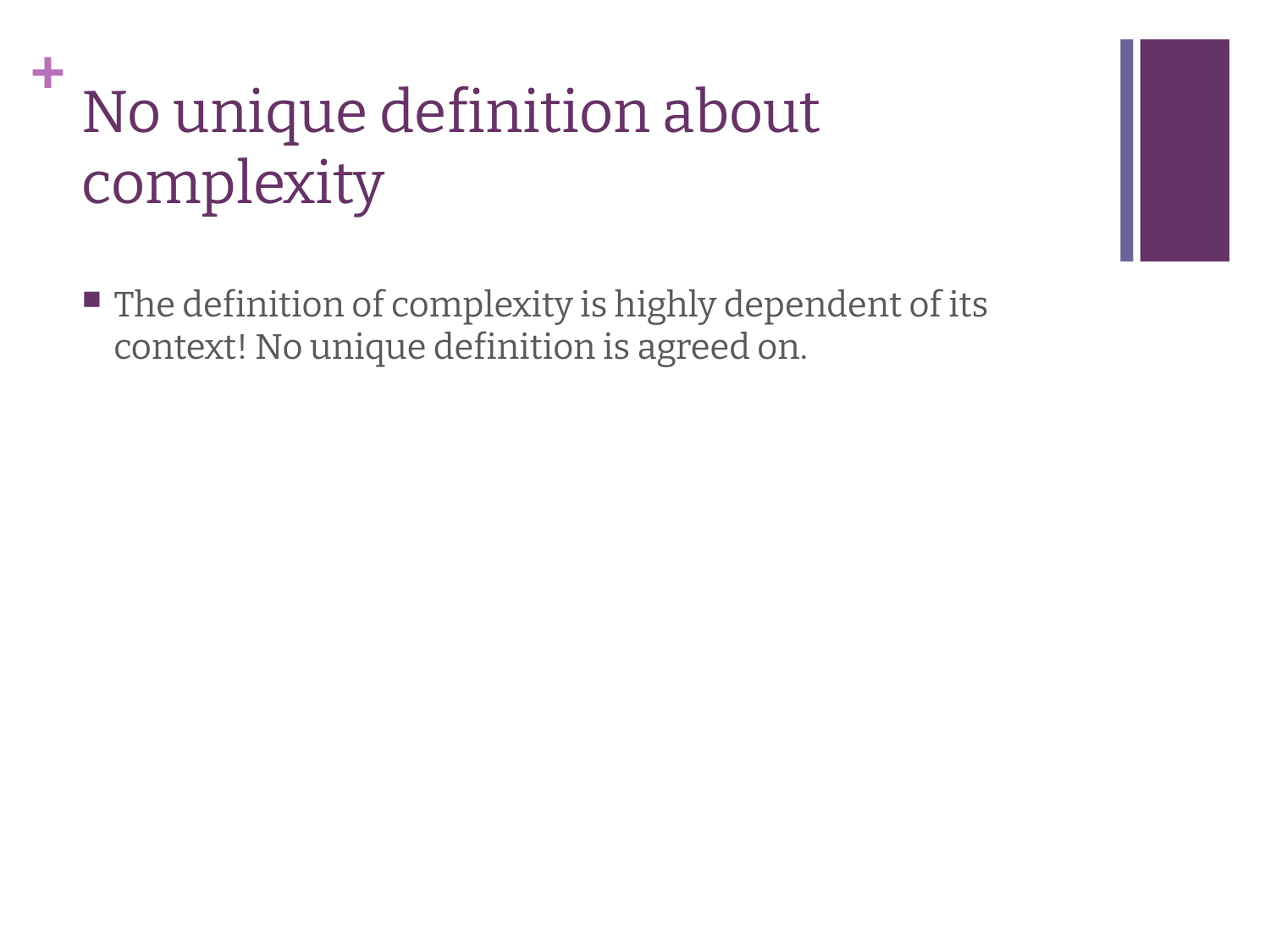

# No unique definition about complexity
The definition of complexity is highly dependent of its context! No unique definition is agreed on.